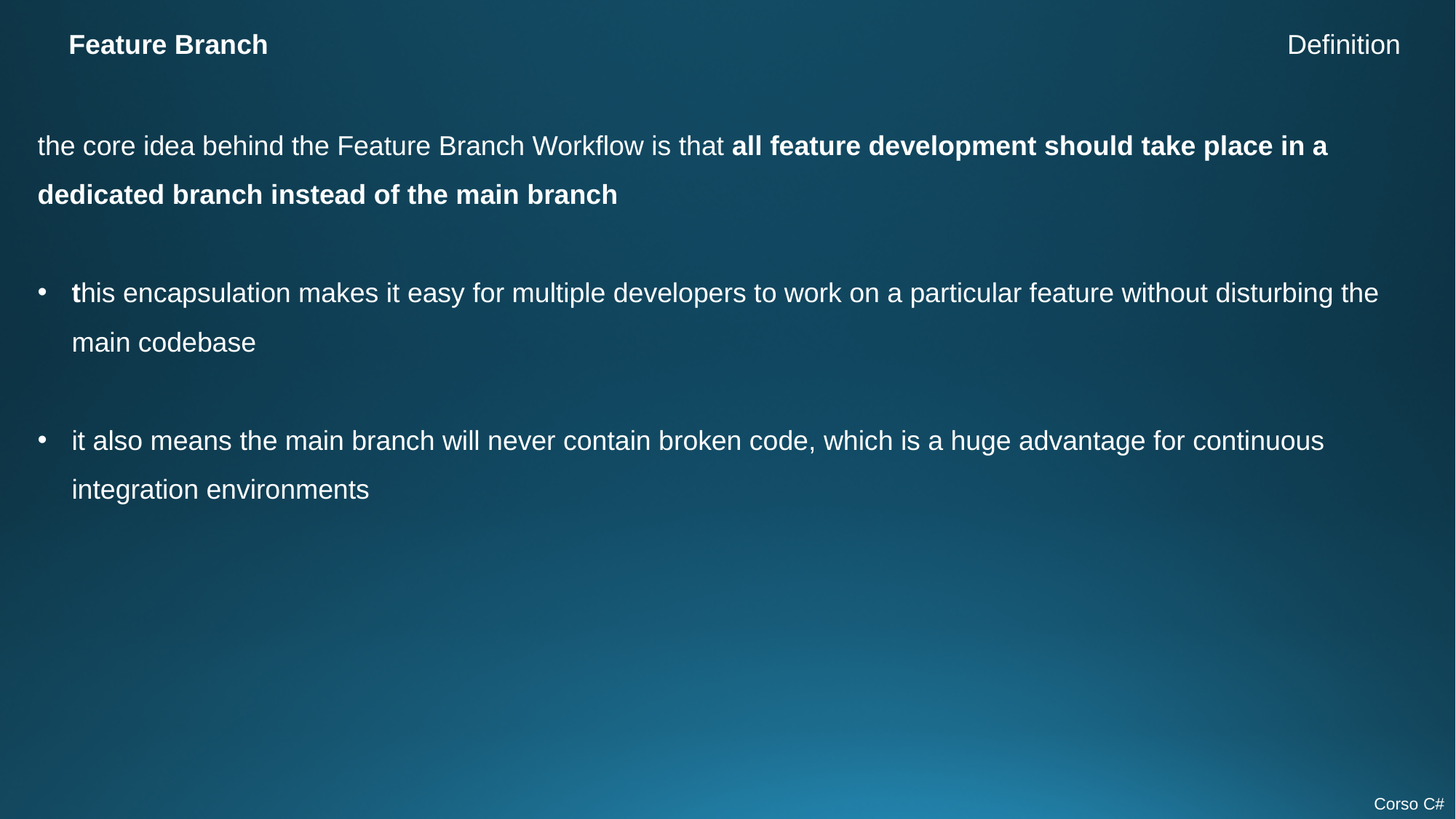

Feature Branch
Definition
the core idea behind the Feature Branch Workflow is that all feature development should take place in a dedicated branch instead of the main branch

this encapsulation makes it easy for multiple developers to work on a particular feature without disturbing the main codebase

it also means the main branch will never contain broken code, which is a huge advantage for continuous integration environments
Corso C#